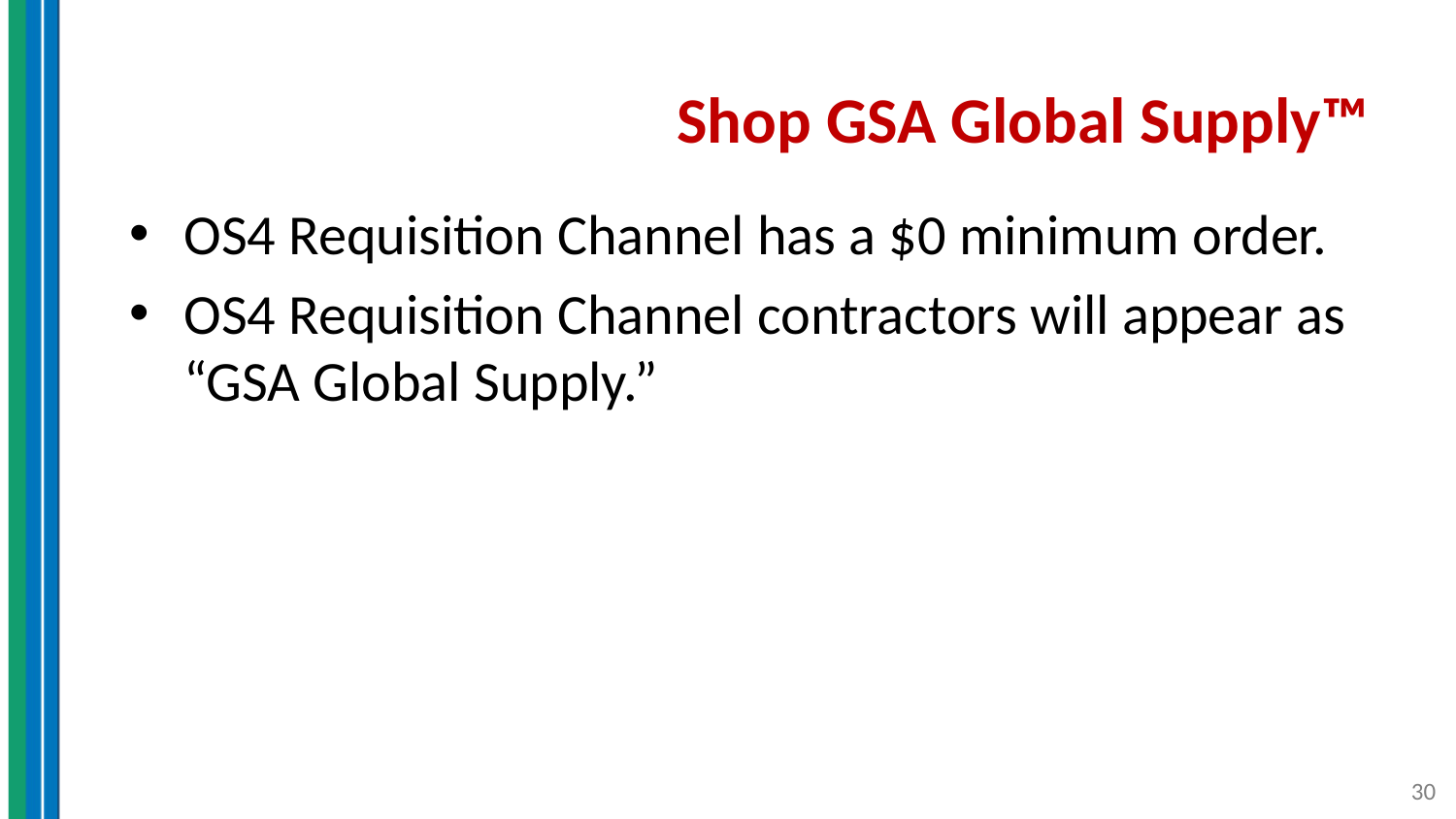

# Shop GSA Global Supply™
OS4 Requisition Channel has a $0 minimum order.
OS4 Requisition Channel contractors will appear as “GSA Global Supply.”